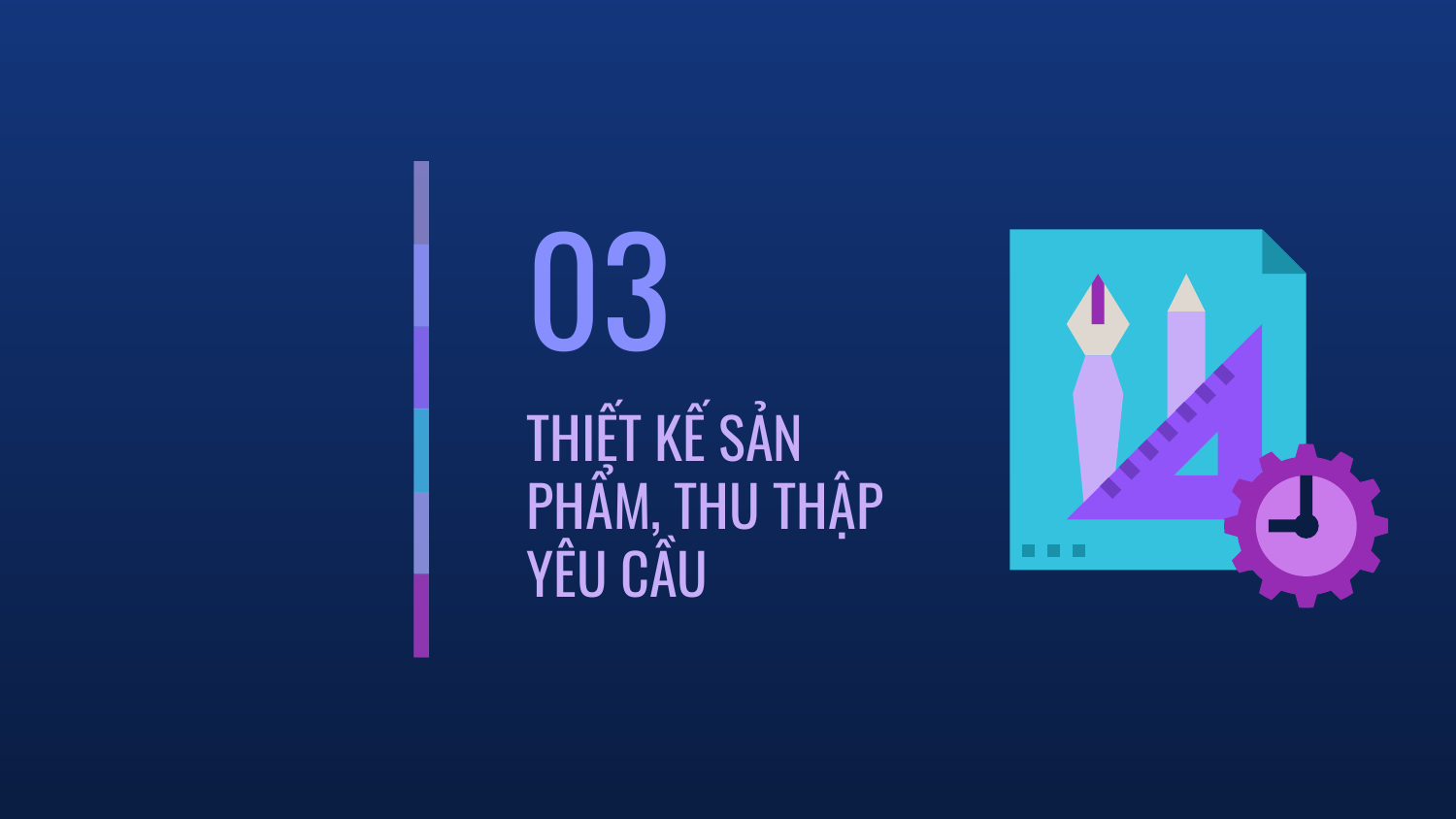

# 03

THIẾT KẾ SẢN PHẨM, THU THẬP YÊU CẦU